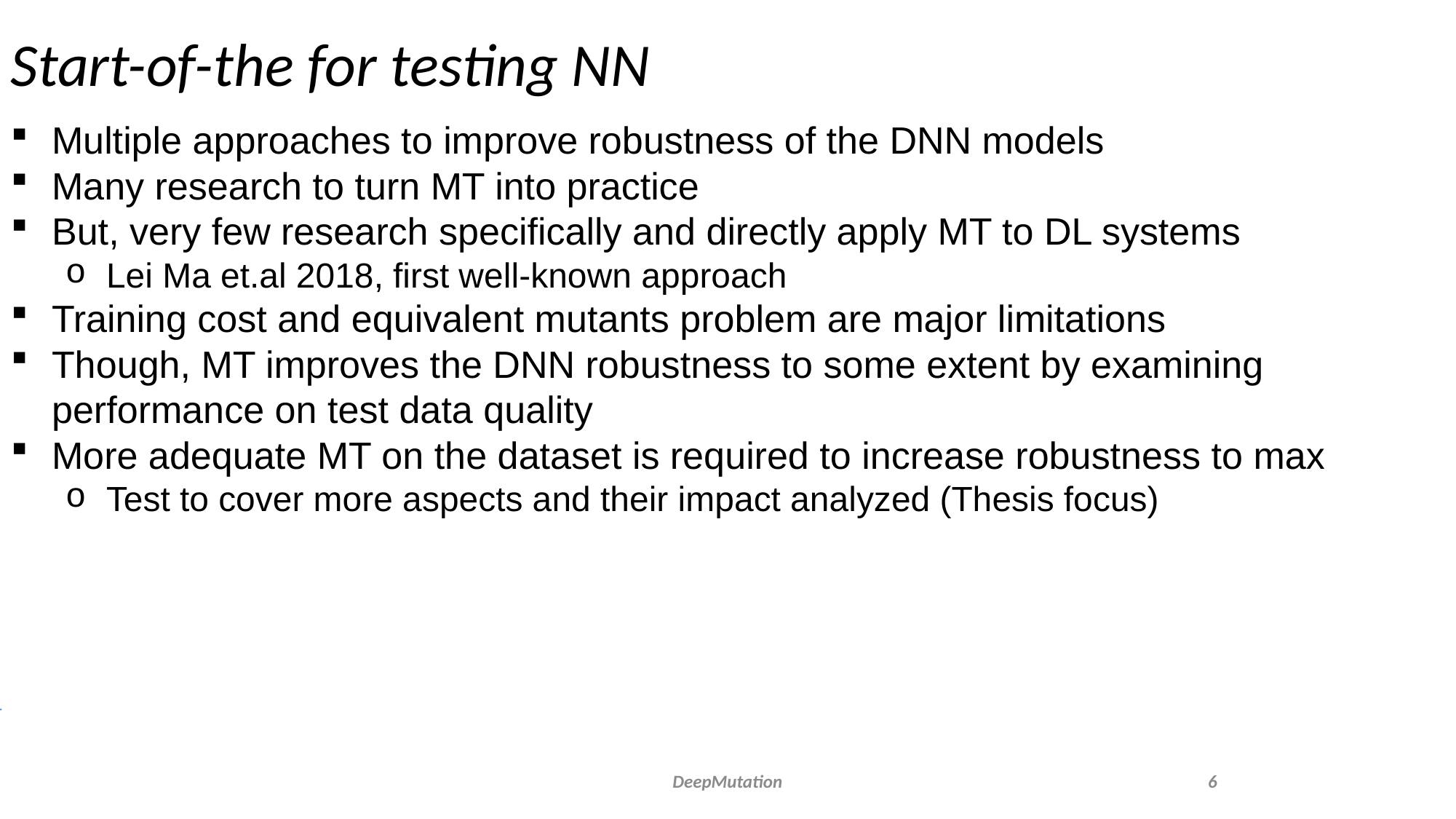

Start-of-the for testing NN
Multiple approaches to improve robustness of the DNN models
Many research to turn MT into practice
But, very few research specifically and directly apply MT to DL systems
Lei Ma et.al 2018, first well-known approach
Training cost and equivalent mutants problem are major limitations
Though, MT improves the DNN robustness to some extent by examining performance on test data quality
More adequate MT on the dataset is required to increase robustness to max
Test to cover more aspects and their impact analyzed (Thesis focus)

DeepMutation
6